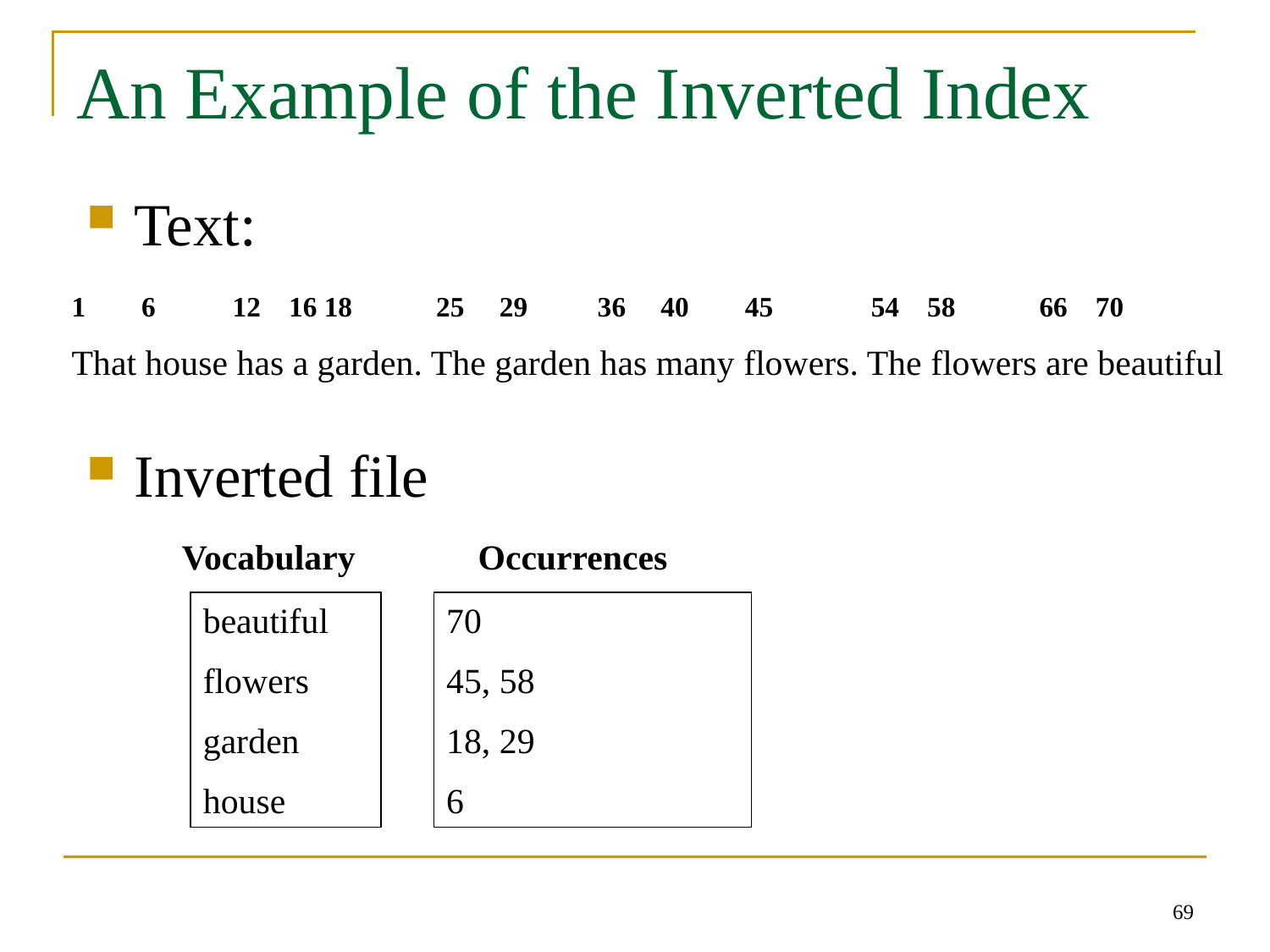

# An Example of the Inverted Index
Text:

Inverted file
1        6           12    16 18            25     29          36     40        45              54    58            66    70
That house has a garden. The garden has many flowers. The flowers are beautiful
Vocabulary
Occurrences
beautiful
flowers
garden
house
70
45, 58
18, 29
6
69